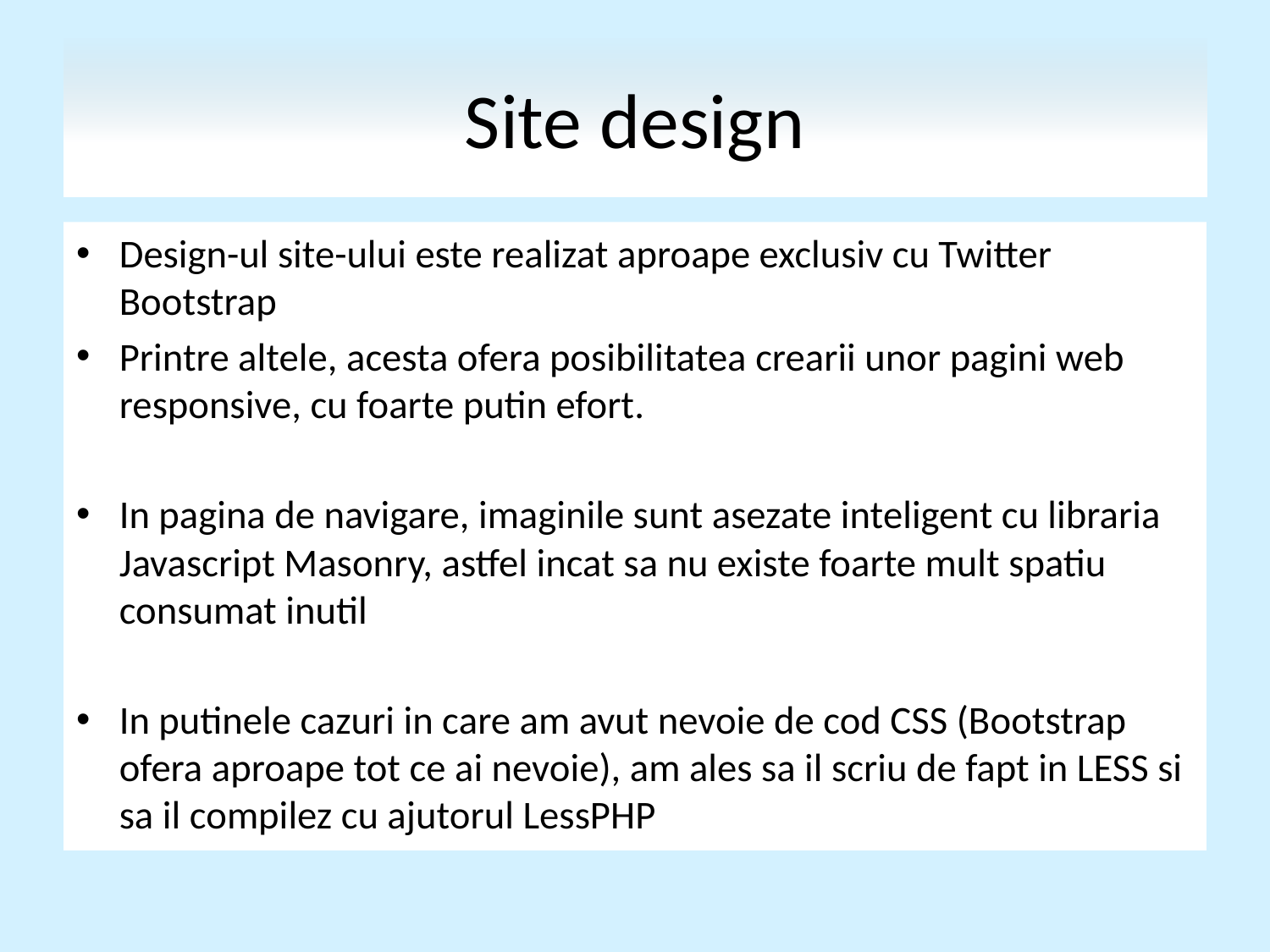

# Site design
Design-ul site-ului este realizat aproape exclusiv cu Twitter Bootstrap
Printre altele, acesta ofera posibilitatea crearii unor pagini web responsive, cu foarte putin efort.

In pagina de navigare, imaginile sunt asezate inteligent cu libraria Javascript Masonry, astfel incat sa nu existe foarte mult spatiu consumat inutil

In putinele cazuri in care am avut nevoie de cod CSS (Bootstrap ofera aproape tot ce ai nevoie), am ales sa il scriu de fapt in LESS si sa il compilez cu ajutorul LessPHP